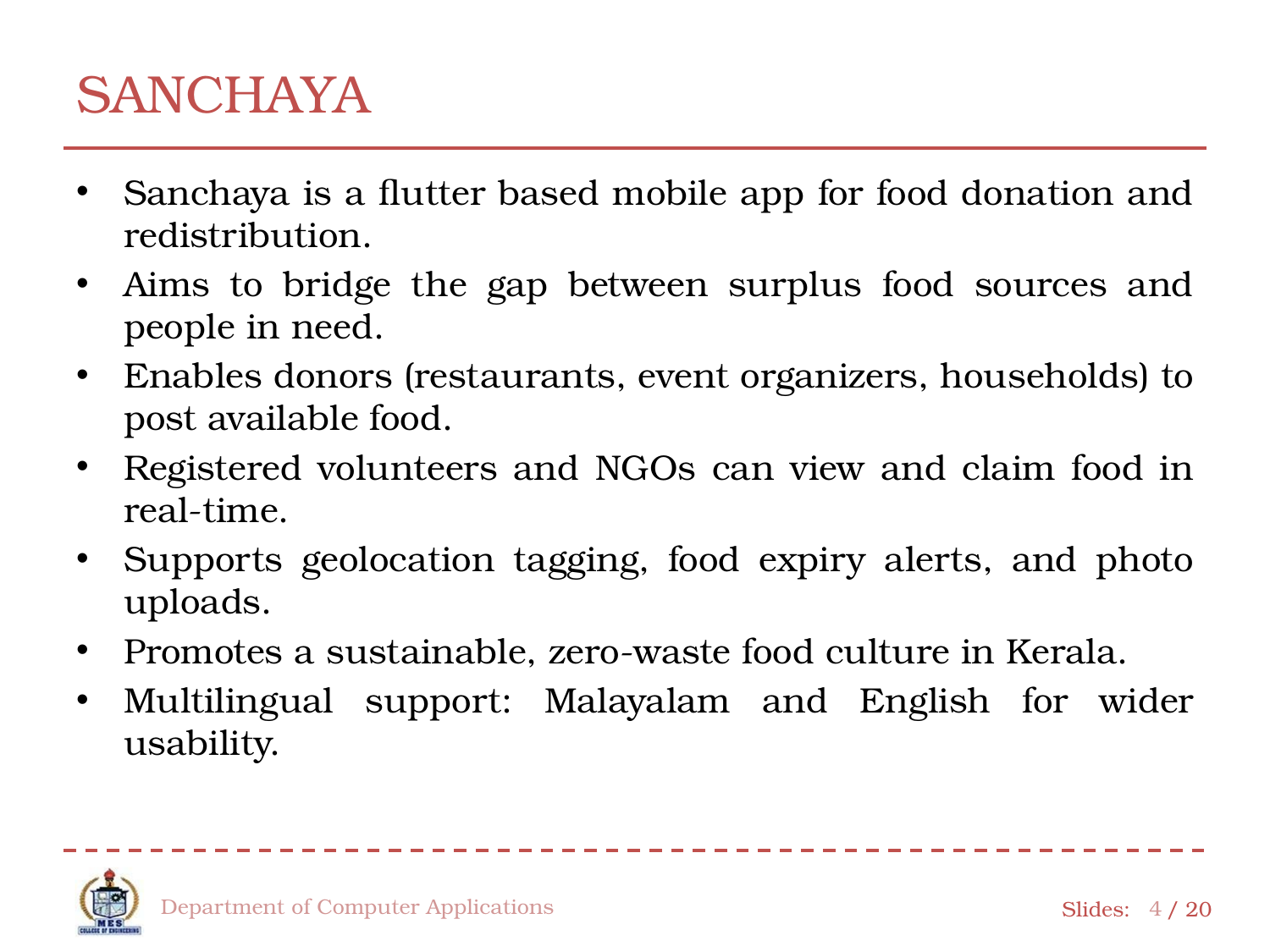

# SANCHAYA
Sanchaya is a flutter based mobile app for food donation and redistribution.
Aims to bridge the gap between surplus food sources and people in need.
Enables donors (restaurants, event organizers, households) to post available food.
Registered volunteers and NGOs can view and claim food in real-time.
Supports geolocation tagging, food expiry alerts, and photo uploads.
Promotes a sustainable, zero-waste food culture in Kerala.
Multilingual support: Malayalam and English for wider usability.

Department of Computer Applications
4